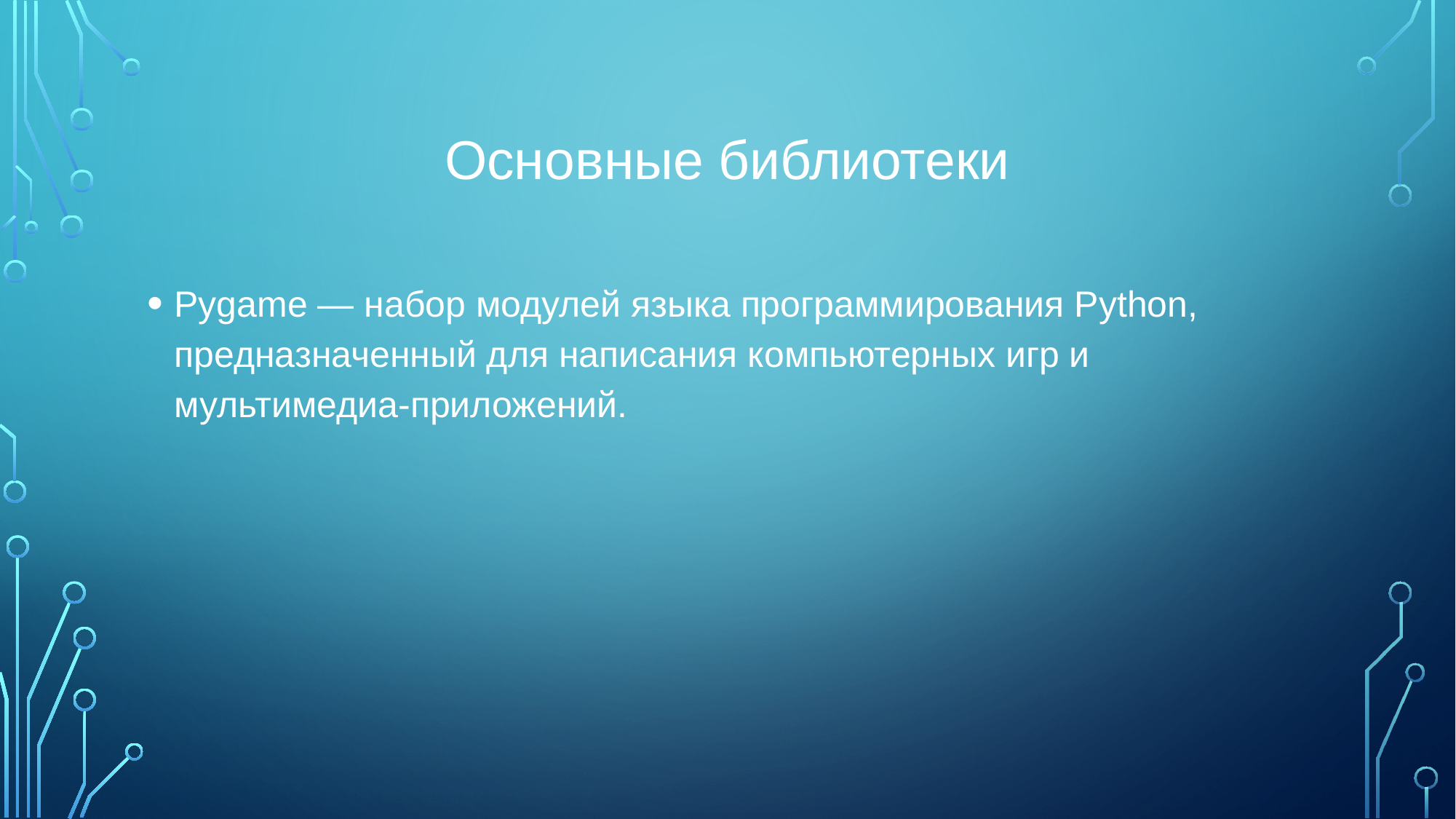

# Основные библиотеки
Pygame — набор модулей языка программирования Python, предназначенный для написания компьютерных игр и мультимедиа-приложений.